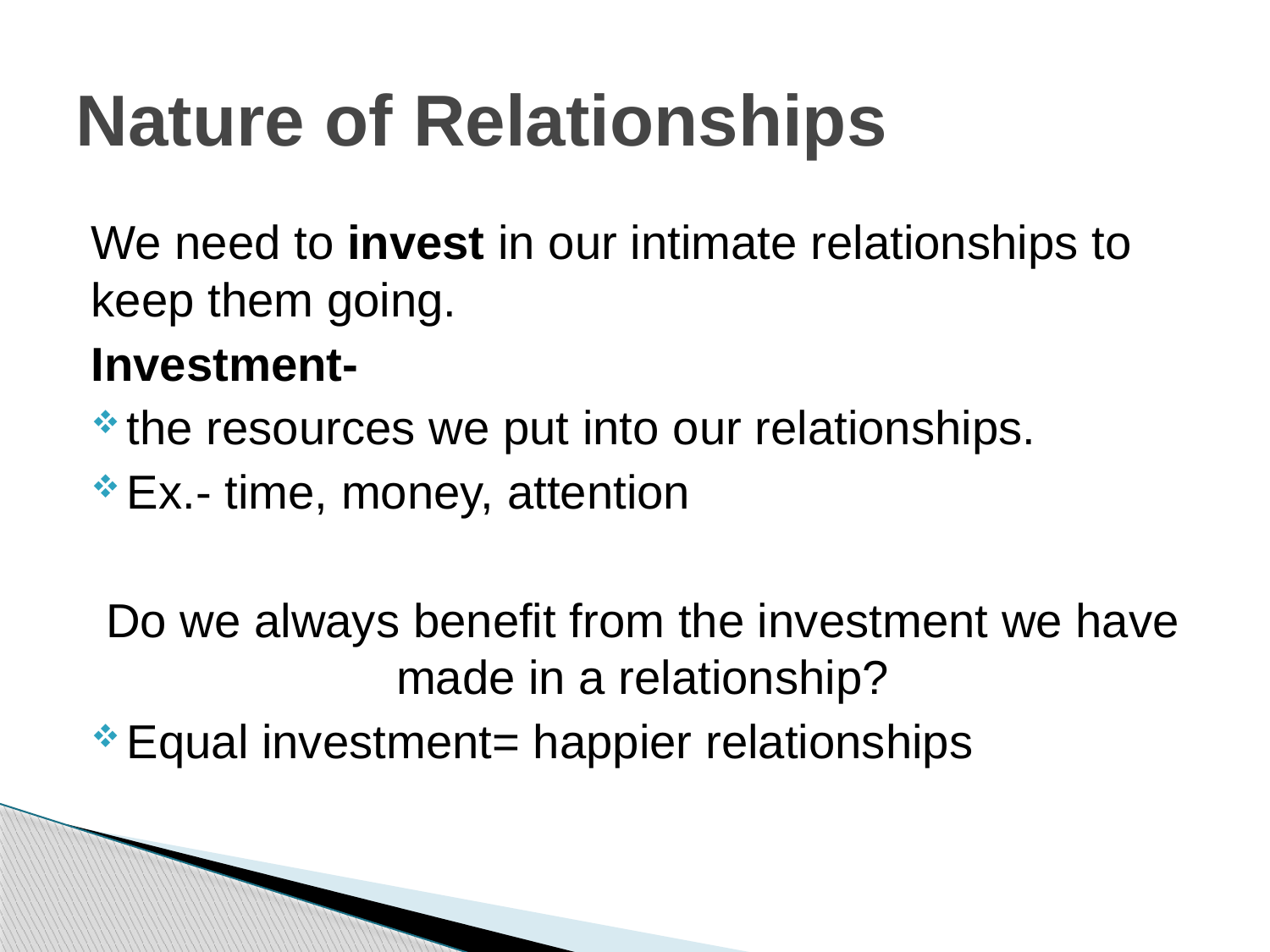

# Nature of Relationships
We need to invest in our intimate relationships to keep them going.
Investment-
the resources we put into our relationships.
Ex.- time, money, attention

Do we always benefit from the investment we have made in a relationship?
Equal investment= happier relationships